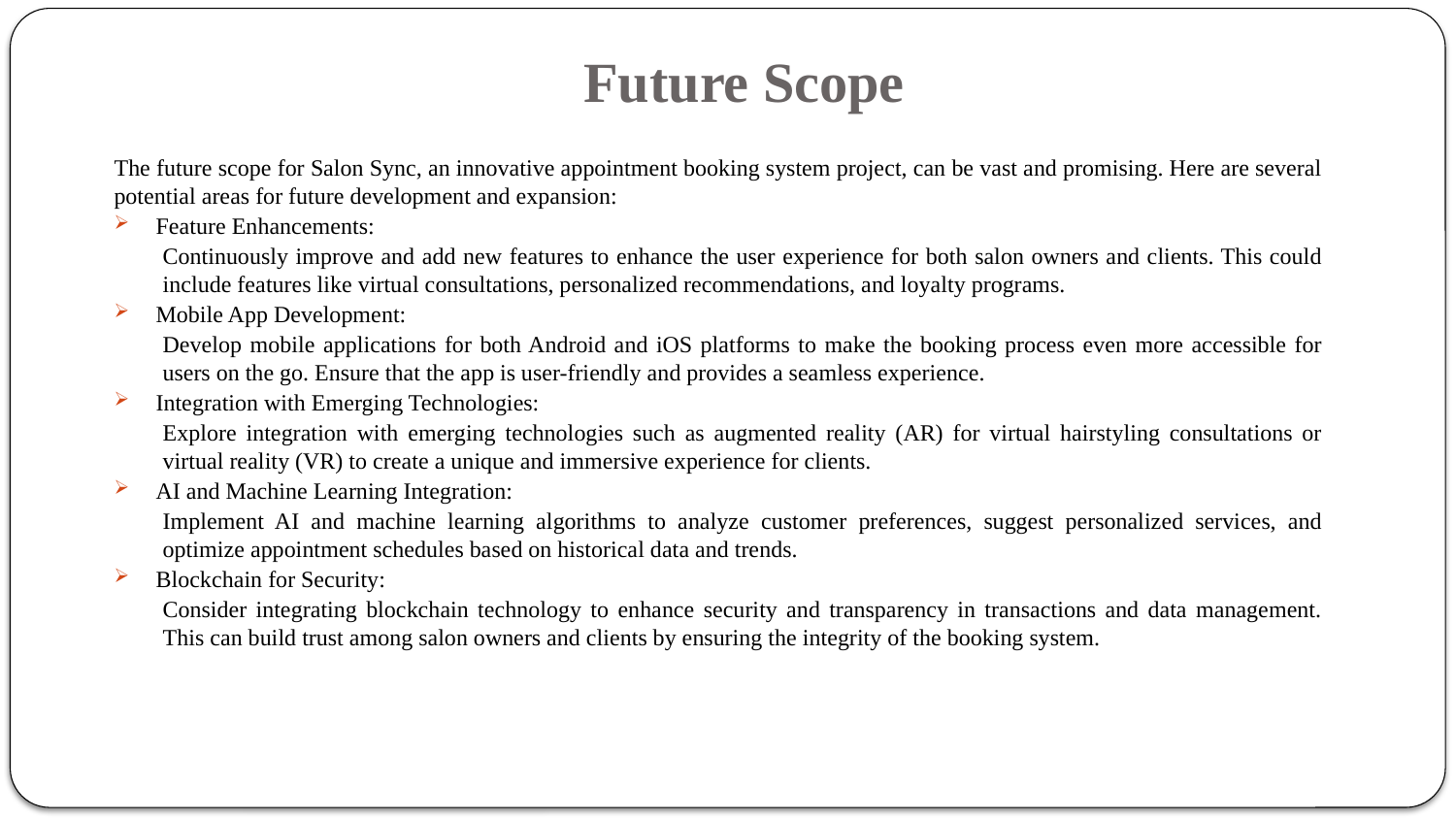

# Future Scope
The future scope for Salon Sync, an innovative appointment booking system project, can be vast and promising. Here are several potential areas for future development and expansion:
Feature Enhancements:
Continuously improve and add new features to enhance the user experience for both salon owners and clients. This could include features like virtual consultations, personalized recommendations, and loyalty programs.
Mobile App Development:
Develop mobile applications for both Android and iOS platforms to make the booking process even more accessible for users on the go. Ensure that the app is user-friendly and provides a seamless experience.
Integration with Emerging Technologies:
Explore integration with emerging technologies such as augmented reality (AR) for virtual hairstyling consultations or virtual reality (VR) to create a unique and immersive experience for clients.
AI and Machine Learning Integration:
Implement AI and machine learning algorithms to analyze customer preferences, suggest personalized services, and optimize appointment schedules based on historical data and trends.
Blockchain for Security:
Consider integrating blockchain technology to enhance security and transparency in transactions and data management. This can build trust among salon owners and clients by ensuring the integrity of the booking system.